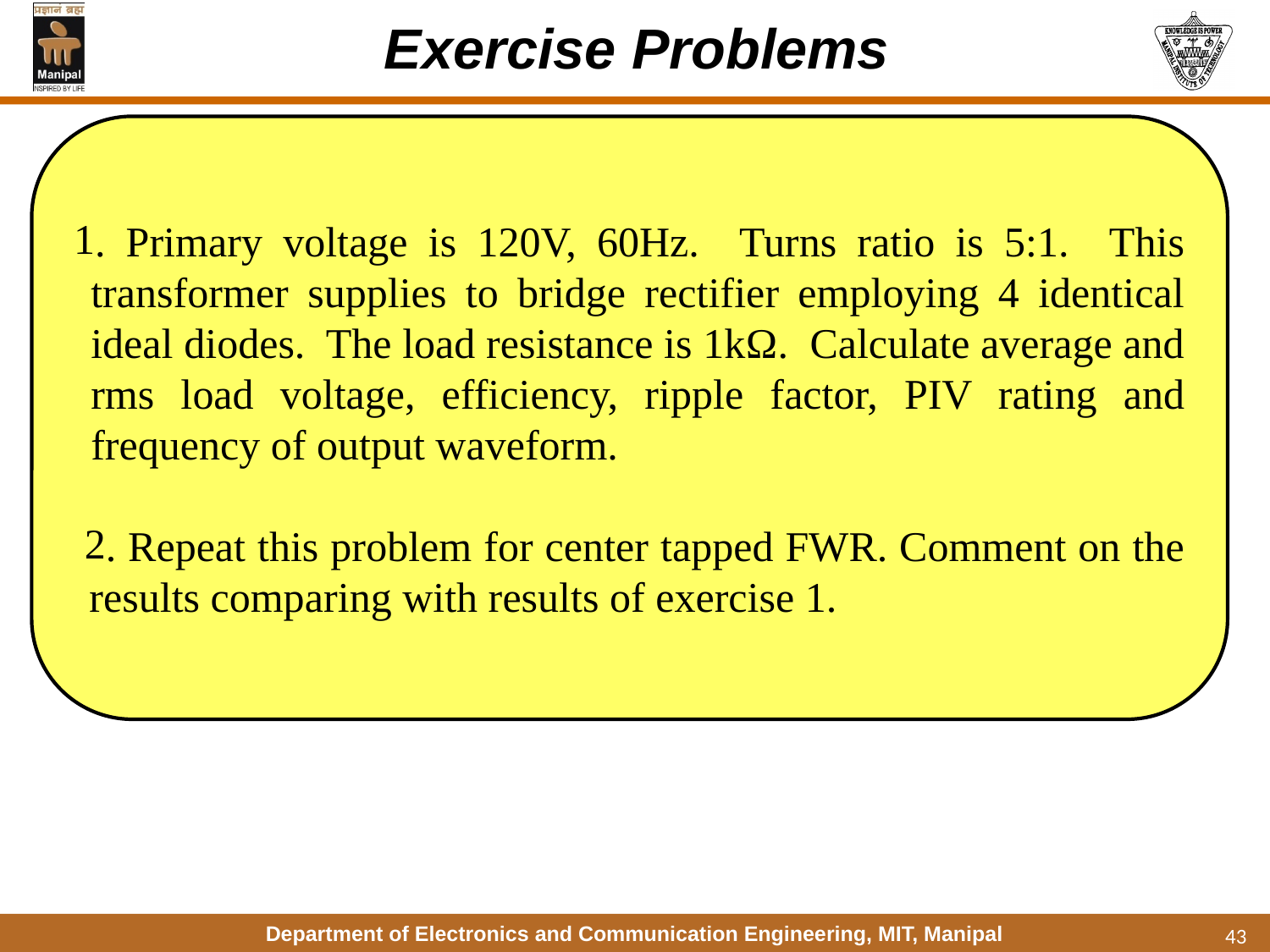

# Exercise Problems
. Primary voltage is 120V, 60Hz.  Turns ratio is 5:1.  This transformer supplies to bridge rectifier employing 4 identical ideal diodes.  The load resistance is 1kΩ.  Calculate average and rms load voltage, efficiency, ripple factor, PIV rating and frequency of output waveform.

. Repeat this problem for center tapped FWR. Comment on the results comparing with results of exercise 1.
43